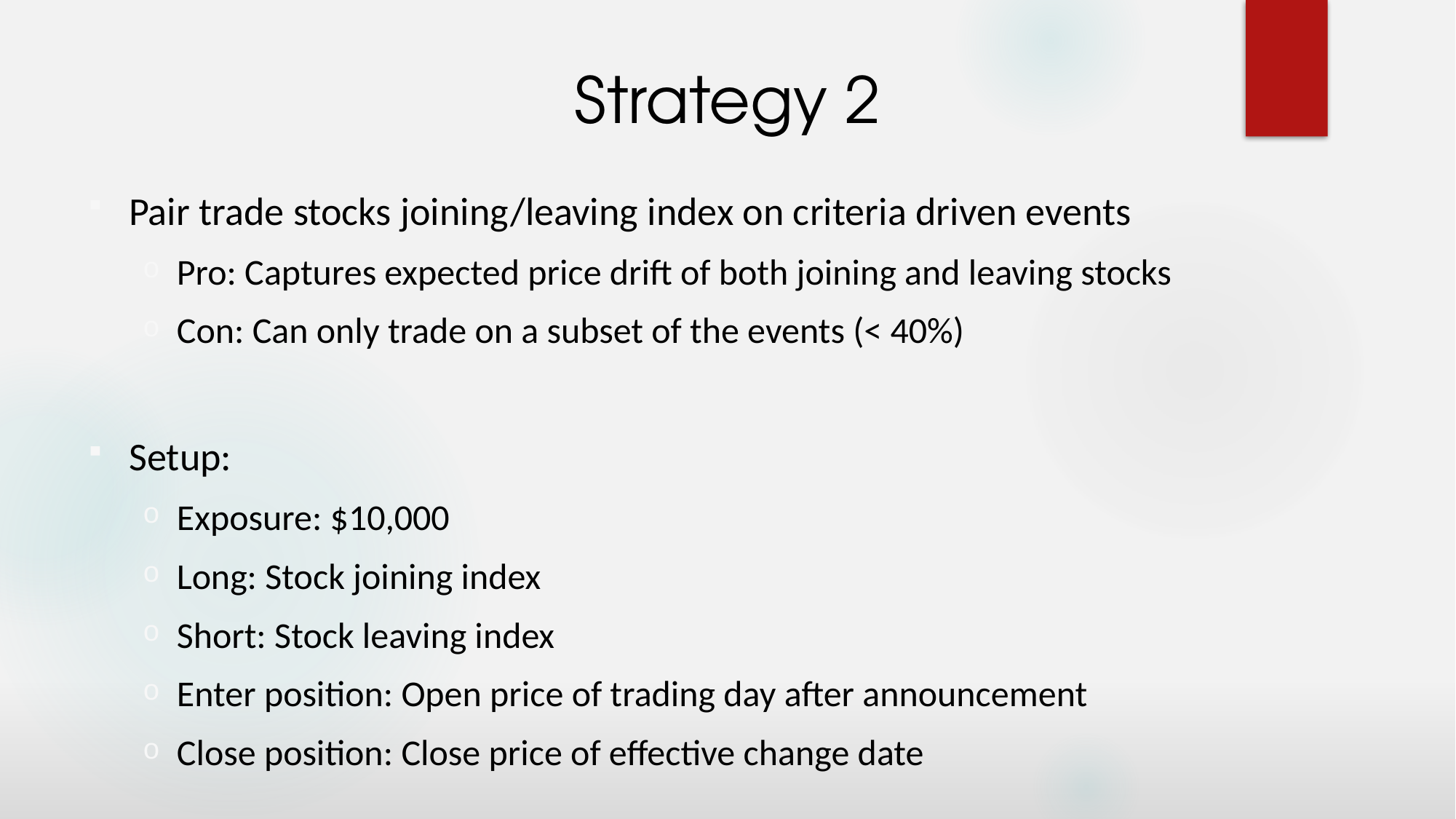

# Strategy 2
Pair trade stocks joining/leaving index on criteria driven events
Pro: Captures expected price drift of both joining and leaving stocks
Con: Can only trade on a subset of the events (< 40%)

Setup:
Exposure: $10,000
Long: Stock joining index
Short: Stock leaving index
Enter position: Open price of trading day after announcement
Close position: Close price of effective change date